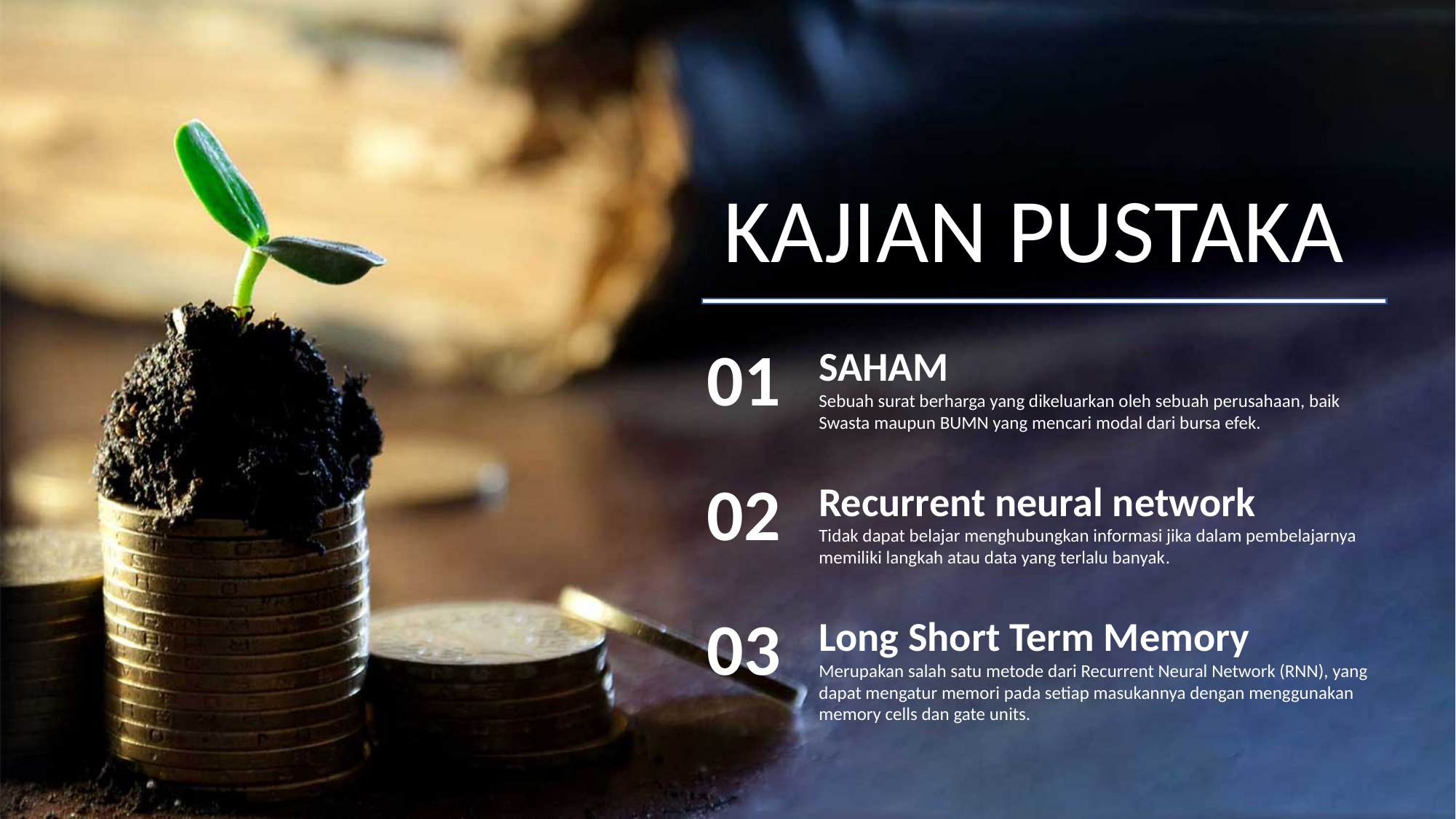

KAJIAN PUSTAKA

01
SAHAM
Sebuah surat berharga yang dikeluarkan oleh sebuah perusahaan, baik Swasta maupun BUMN yang mencari modal dari bursa efek.
02
Recurrent neural network
Tidak dapat belajar menghubungkan informasi jika dalam pembelajarnya memiliki langkah atau data yang terlalu banyak.
03
Long Short Term Memory
Merupakan salah satu metode dari Recurrent Neural Network (RNN), yang dapat mengatur memori pada setiap masukannya dengan menggunakan memory cells dan gate units.